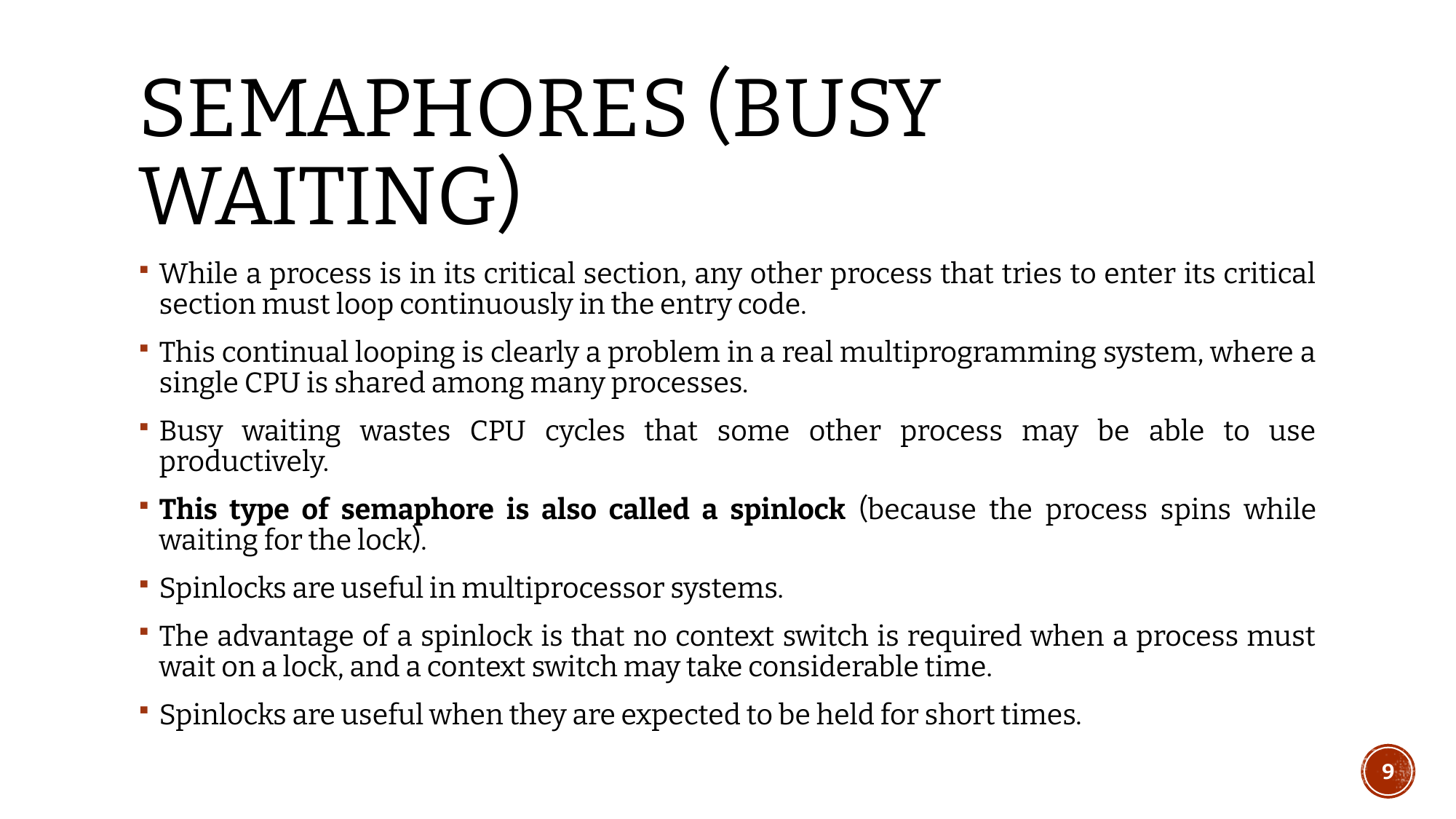

# Semaphores (Busy Waiting)
While a process is in its critical section, any other process that tries to enter its critical section must loop continuously in the entry code.
This continual looping is clearly a problem in a real multiprogramming system, where a single CPU is shared among many processes.
Busy waiting wastes CPU cycles that some other process may be able to use productively.
This type of semaphore is also called a spinlock (because the process spins while waiting for the lock).
Spinlocks are useful in multiprocessor systems.
The advantage of a spinlock is that no context switch is required when a process must wait on a lock, and a context switch may take considerable time.
Spinlocks are useful when they are expected to be held for short times.
9